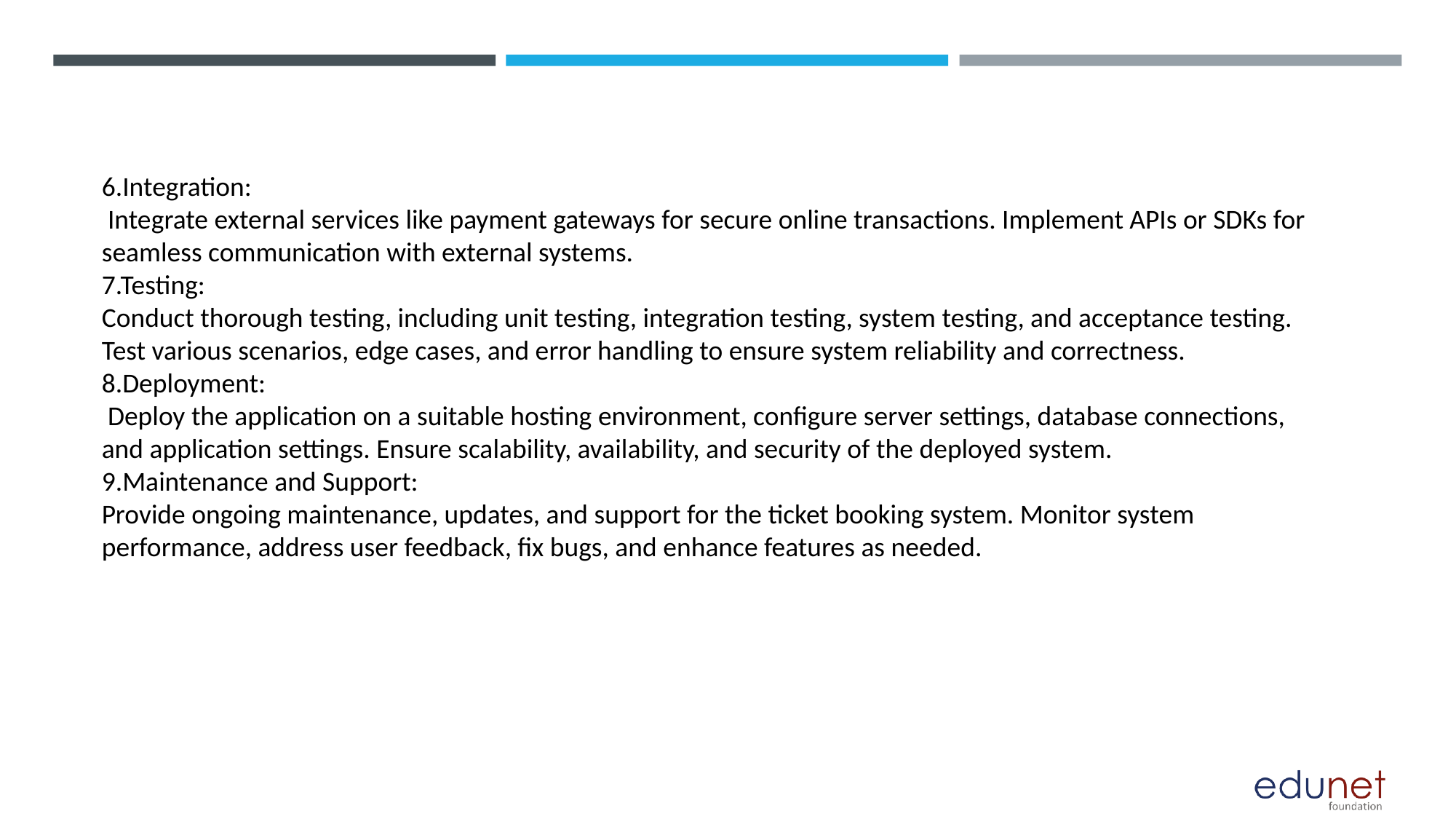

6.Integration:
 Integrate external services like payment gateways for secure online transactions. Implement APIs or SDKs for seamless communication with external systems.
7.Testing:
Conduct thorough testing, including unit testing, integration testing, system testing, and acceptance testing. Test various scenarios, edge cases, and error handling to ensure system reliability and correctness.
8.Deployment:
 Deploy the application on a suitable hosting environment, configure server settings, database connections, and application settings. Ensure scalability, availability, and security of the deployed system.
9.Maintenance and Support:
Provide ongoing maintenance, updates, and support for the ticket booking system. Monitor system performance, address user feedback, fix bugs, and enhance features as needed.